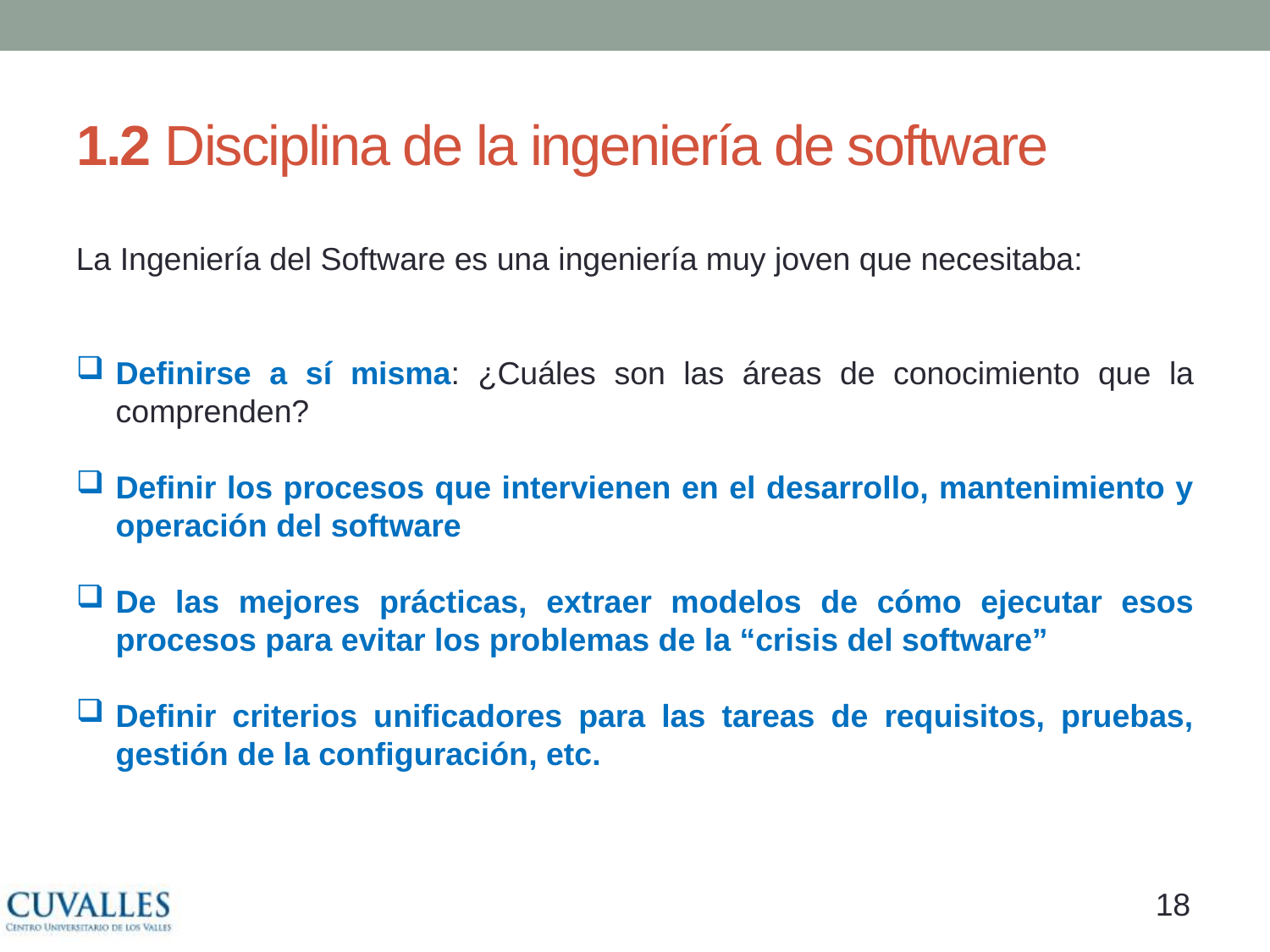

# 1.2 Disciplina de la ingeniería de software
La Ingeniería del Software es una ingeniería muy joven que necesitaba:

Definirse a sí misma: ¿Cuáles son las áreas de conocimiento que la comprenden?

Definir los procesos que intervienen en el desarrollo, mantenimiento y operación del software

De las mejores prácticas, extraer modelos de cómo ejecutar esos procesos para evitar los problemas de la “crisis del software”

Definir criterios unificadores para las tareas de requisitos, pruebas, gestión de la configuración, etc.

18